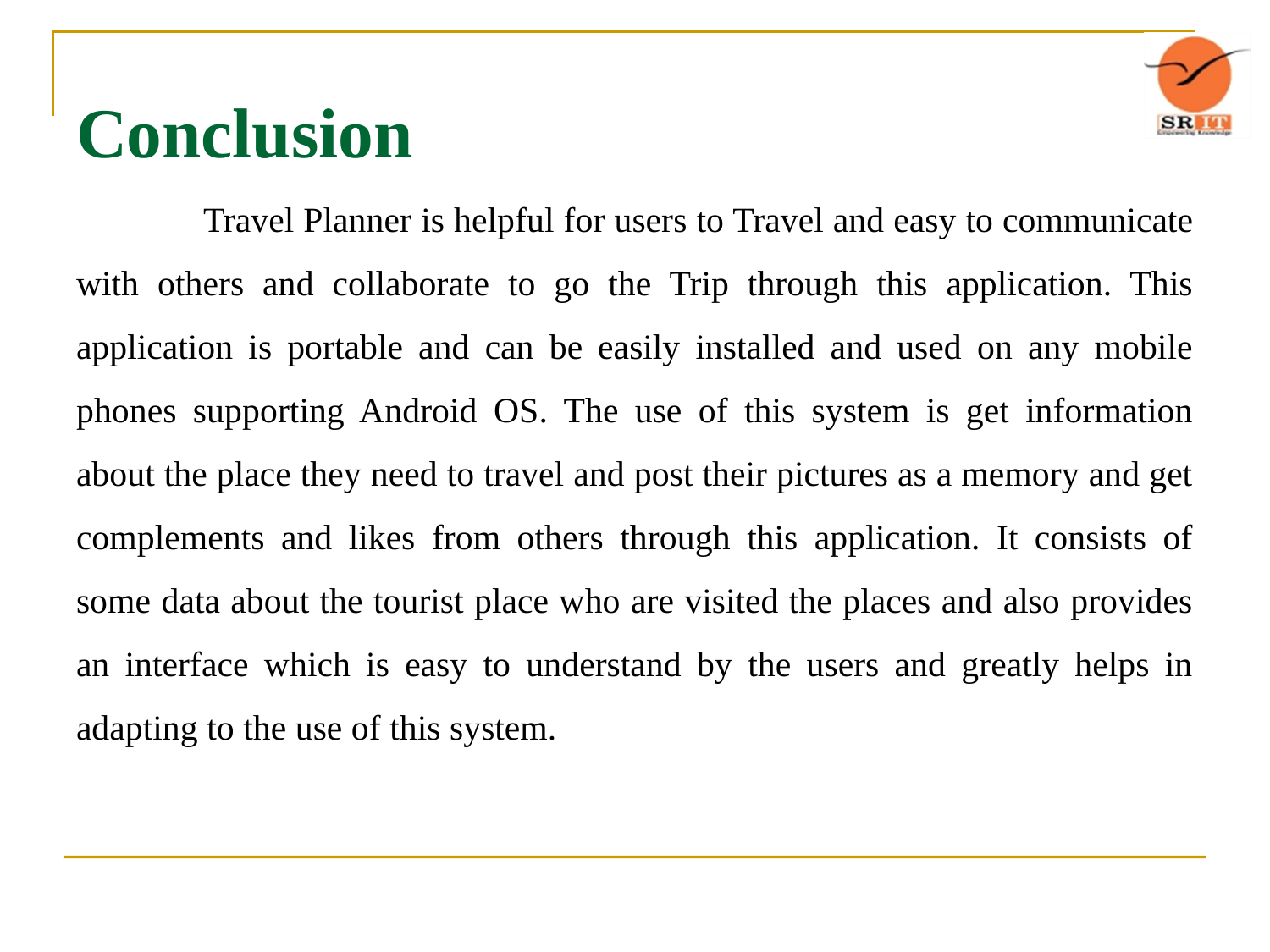

# Conclusion
	Travel Planner is helpful for users to Travel and easy to communicate with others and collaborate to go the Trip through this application. This application is portable and can be easily installed and used on any mobile phones supporting Android OS. The use of this system is get information about the place they need to travel and post their pictures as a memory and get complements and likes from others through this application. It consists of some data about the tourist place who are visited the places and also provides an interface which is easy to understand by the users and greatly helps in adapting to the use of this system.